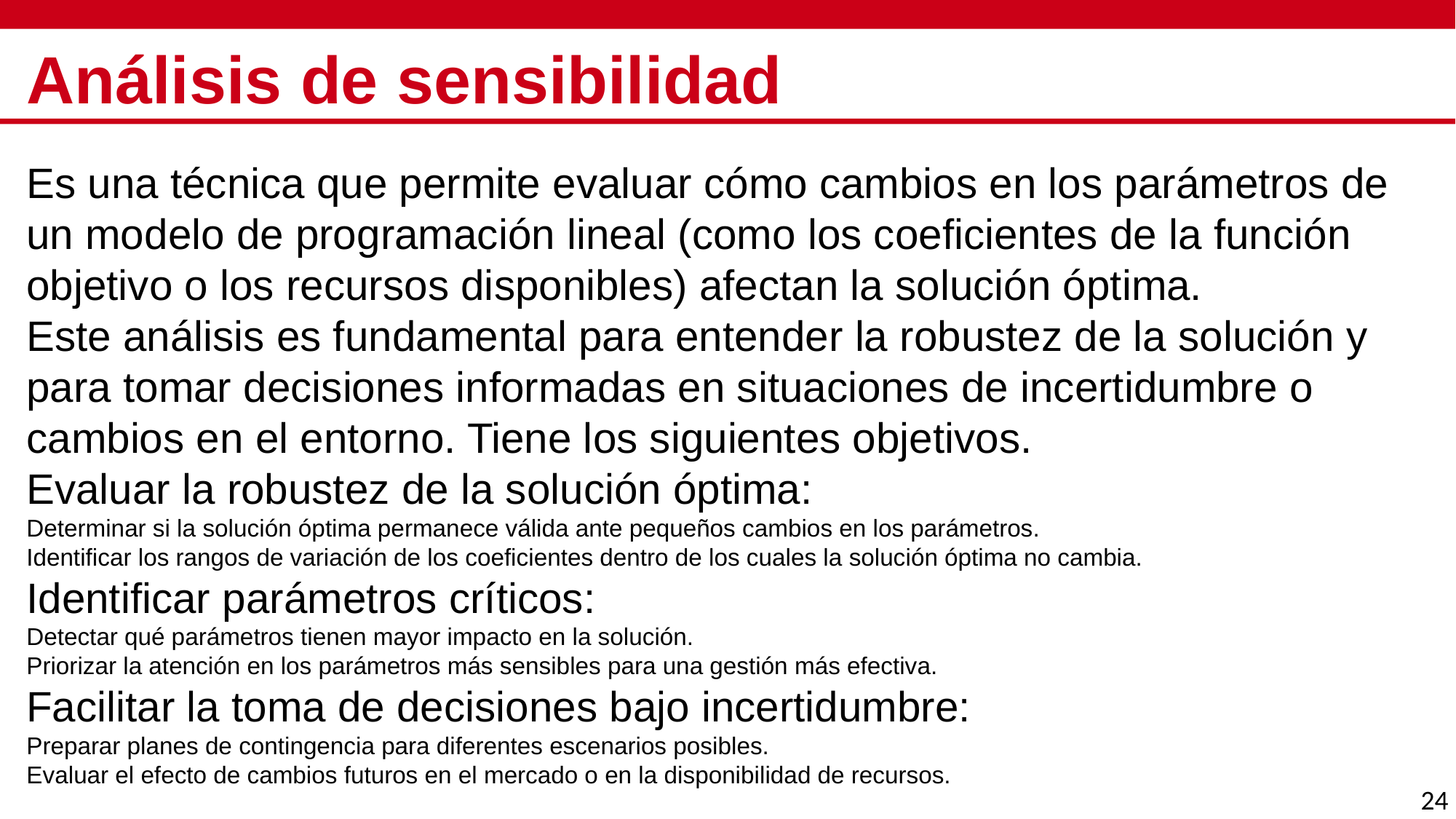

# Análisis de sensibilidad
Es una técnica que permite evaluar cómo cambios en los parámetros de un modelo de programación lineal (como los coeficientes de la función objetivo o los recursos disponibles) afectan la solución óptima.
Este análisis es fundamental para entender la robustez de la solución y para tomar decisiones informadas en situaciones de incertidumbre o cambios en el entorno. Tiene los siguientes objetivos.
Evaluar la robustez de la solución óptima:
Determinar si la solución óptima permanece válida ante pequeños cambios en los parámetros.
Identificar los rangos de variación de los coeficientes dentro de los cuales la solución óptima no cambia.
Identificar parámetros críticos:
Detectar qué parámetros tienen mayor impacto en la solución.
Priorizar la atención en los parámetros más sensibles para una gestión más efectiva.
Facilitar la toma de decisiones bajo incertidumbre:
Preparar planes de contingencia para diferentes escenarios posibles.
Evaluar el efecto de cambios futuros en el mercado o en la disponibilidad de recursos.
24